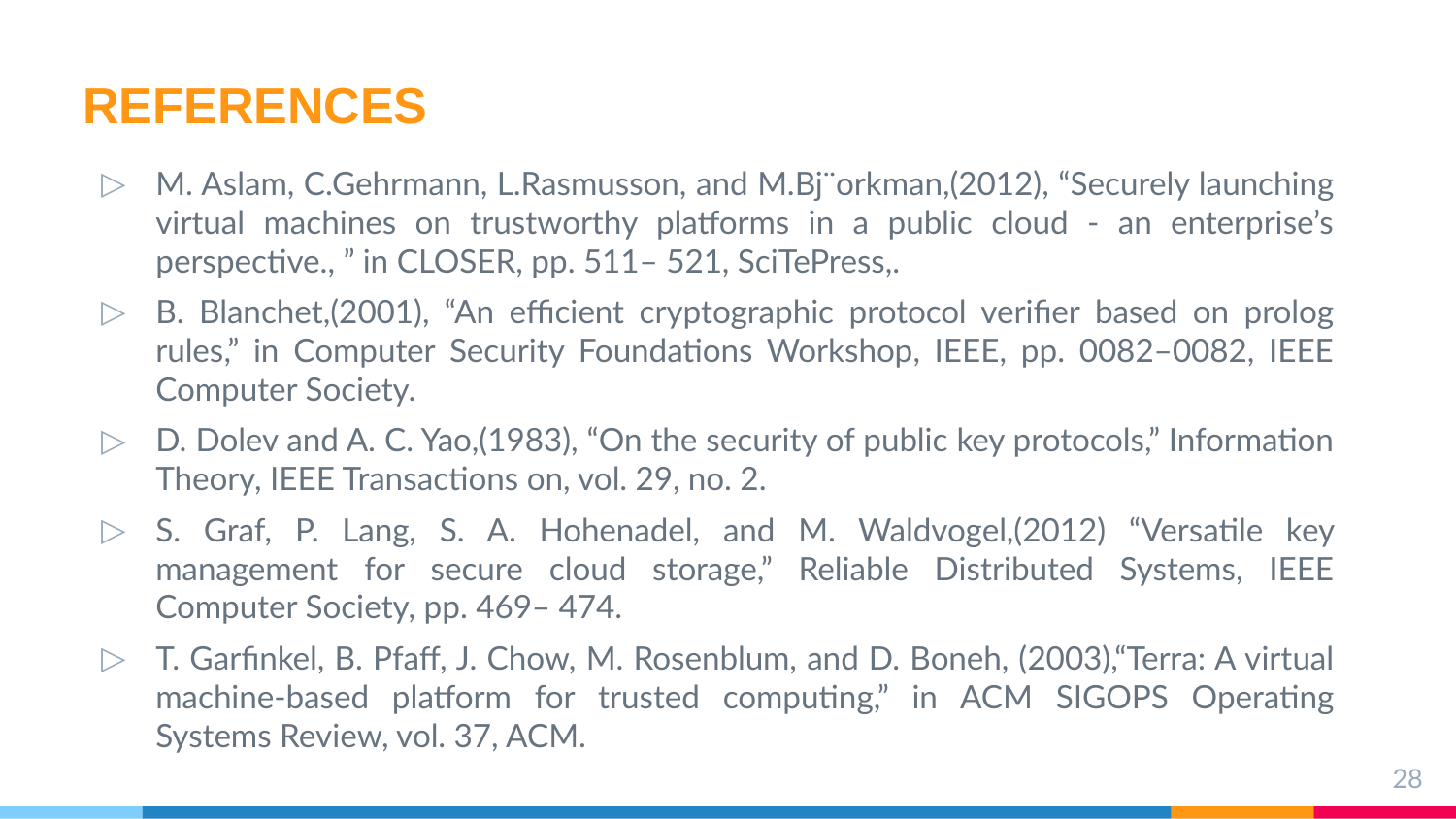

# REFERENCES
M. Aslam, C.Gehrmann, L.Rasmusson, and M.Bj¨orkman,(2012), “Securely launching virtual machines on trustworthy platforms in a public cloud - an enterprise’s perspective., ” in CLOSER, pp. 511– 521, SciTePress,.
B. Blanchet,(2001), “An efficient cryptographic protocol verifier based on prolog rules,” in Computer Security Foundations Workshop, IEEE, pp. 0082–0082, IEEE Computer Society.
D. Dolev and A. C. Yao,(1983), “On the security of public key protocols,” Information Theory, IEEE Transactions on, vol. 29, no. 2.
S. Graf, P. Lang, S. A. Hohenadel, and M. Waldvogel,(2012) “Versatile key management for secure cloud storage,” Reliable Distributed Systems, IEEE Computer Society, pp. 469– 474.
T. Garfinkel, B. Pfaff, J. Chow, M. Rosenblum, and D. Boneh, (2003),“Terra: A virtual machine-based platform for trusted computing,” in ACM SIGOPS Operating Systems Review, vol. 37, ACM.
28